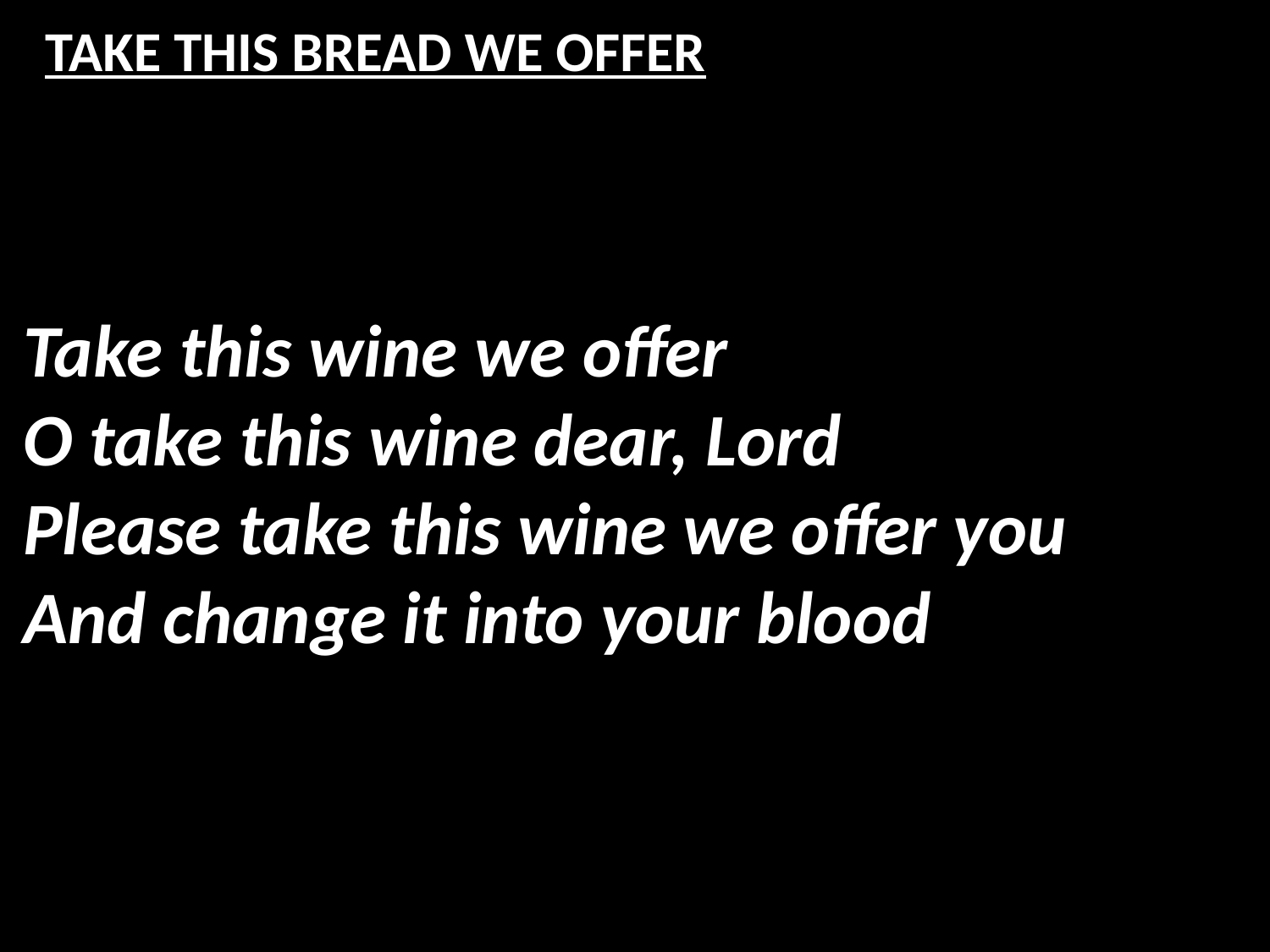

# TAKE THIS BREAD WE OFFER
Take this wine we offer
O take this wine dear, Lord
Please take this wine we offer you
And change it into your blood